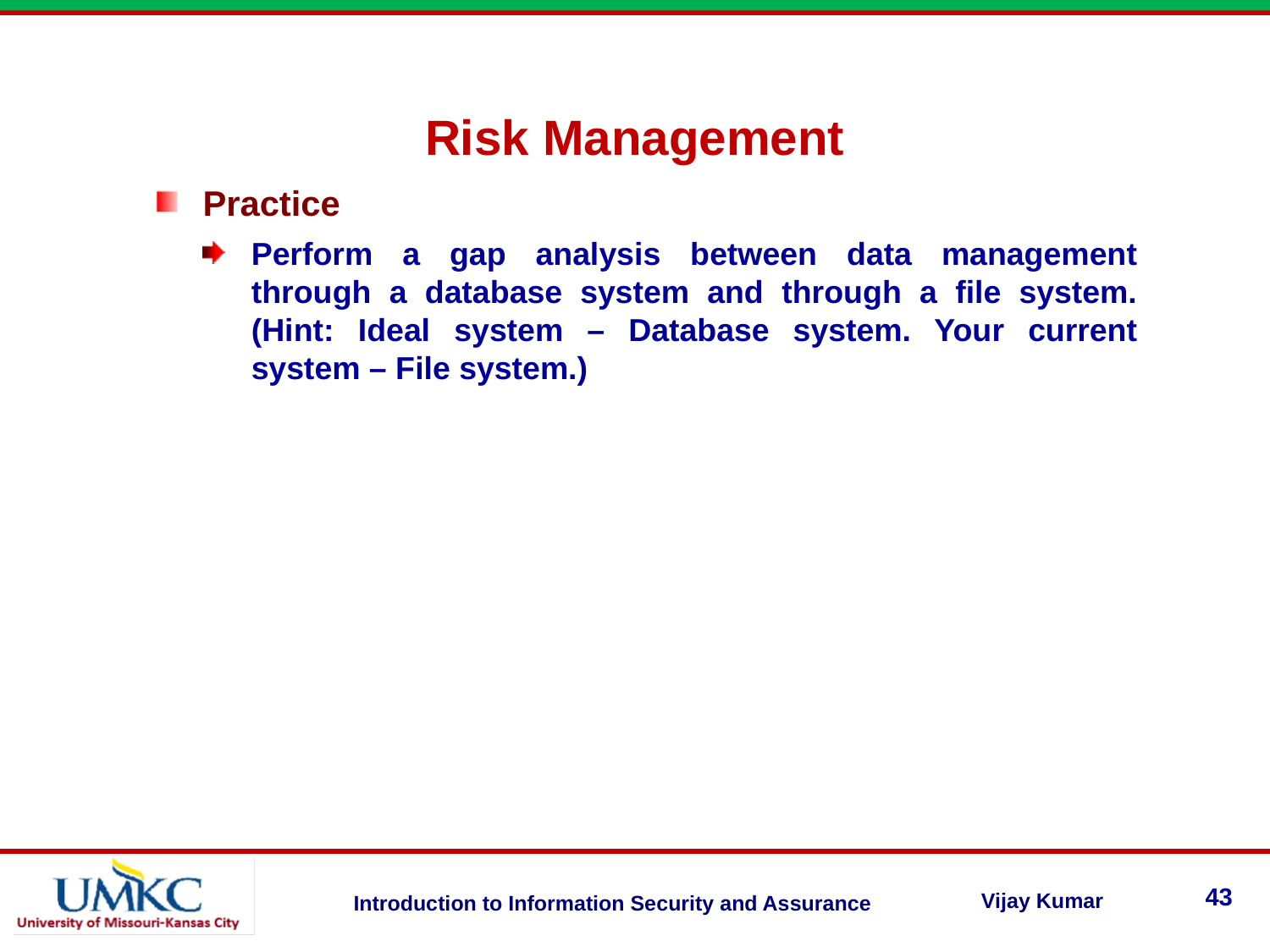

Risk Management
Practice
Perform a gap analysis between data management through a database system and through a file system. (Hint: Ideal system – Database system. Your current system – File system.)
43